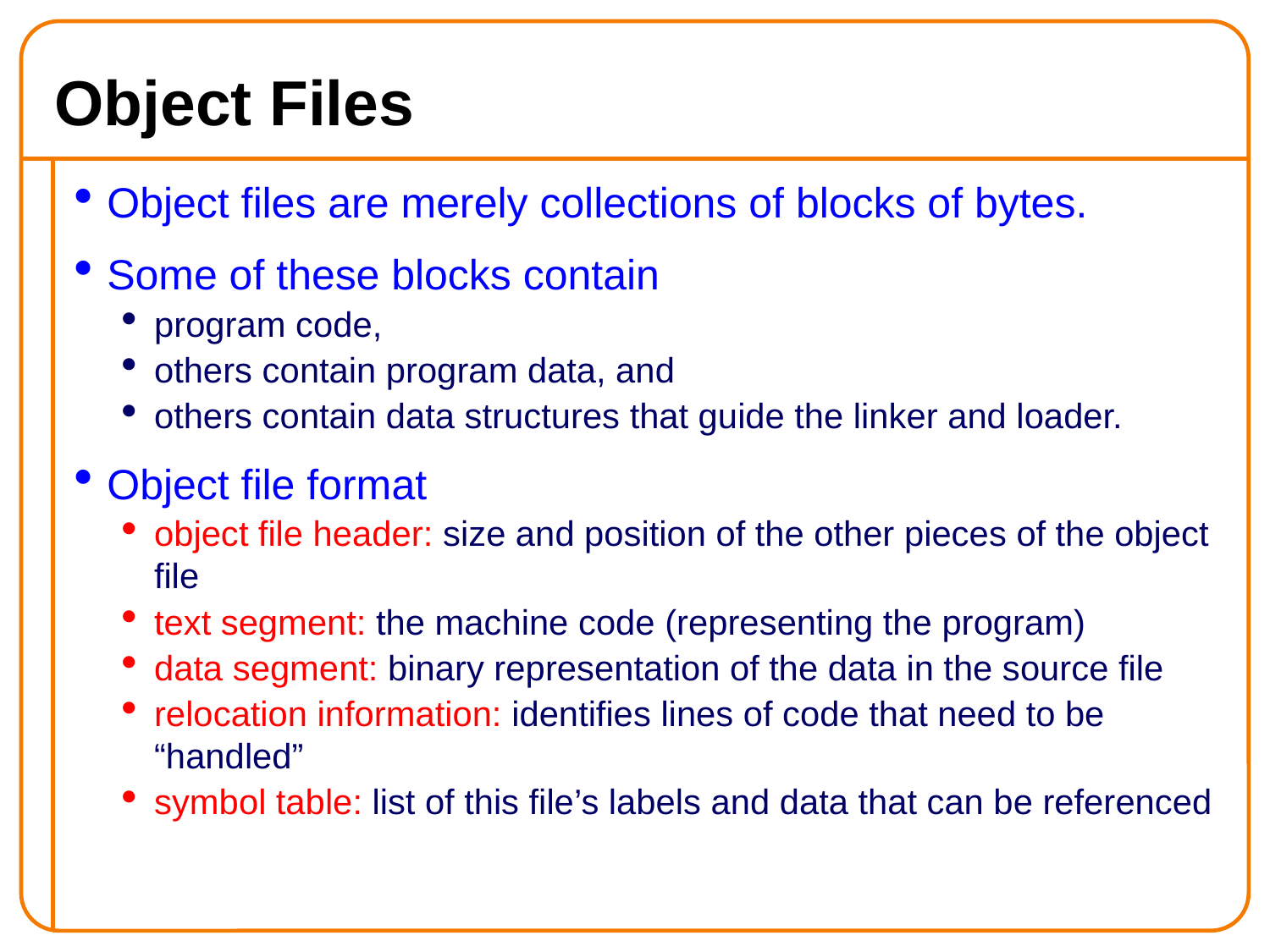

Object Files
Object files are merely collections of blocks of bytes.
Some of these blocks contain
program code,
others contain program data, and
others contain data structures that guide the linker and loader.
Object file format
object file header: size and position of the other pieces of the object file
text segment: the machine code (representing the program)
data segment: binary representation of the data in the source file
relocation information: identifies lines of code that need to be “handled”
symbol table: list of this file’s labels and data that can be referenced